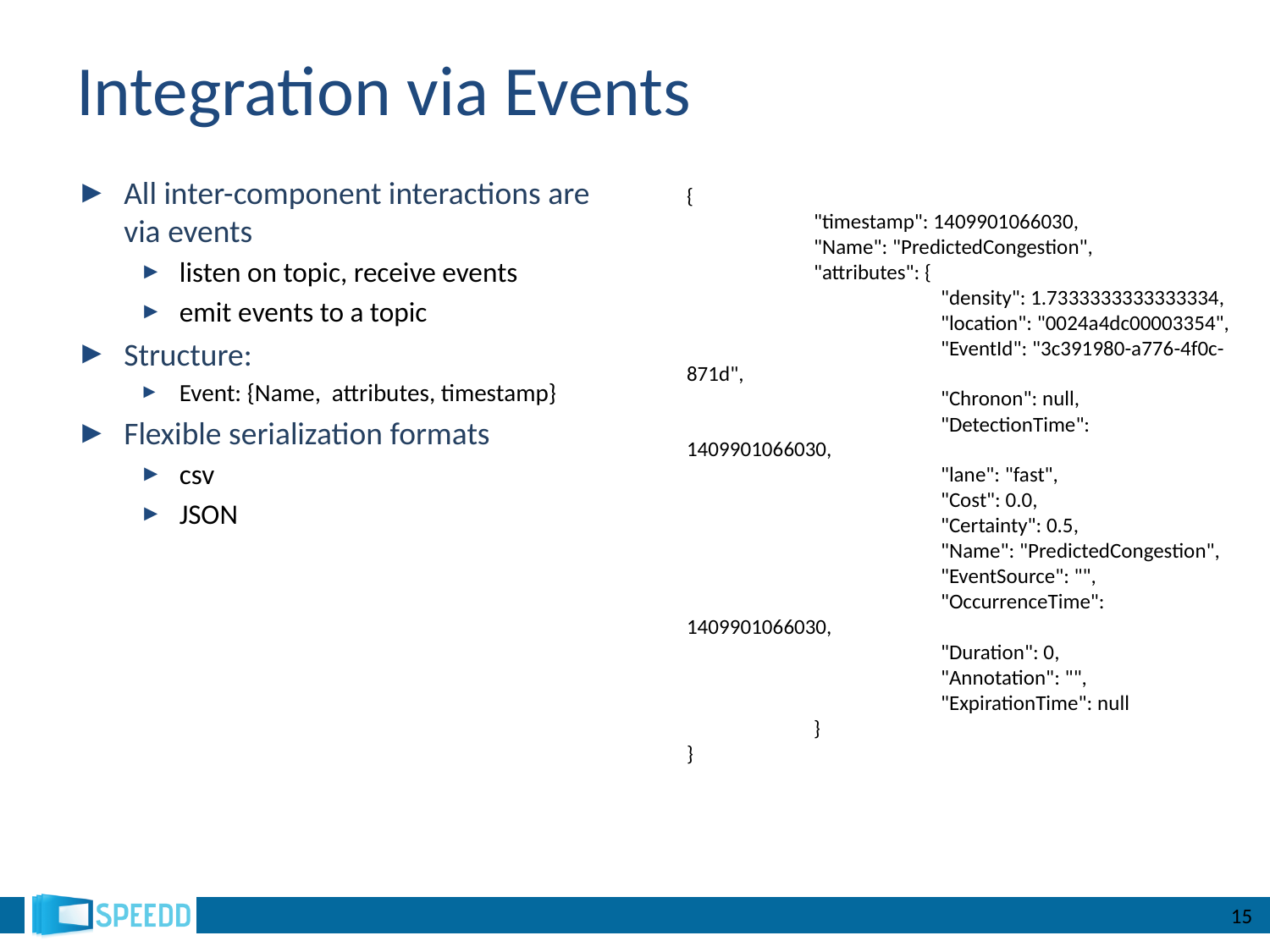

# Integration via Events
All inter-component interactions are via events
listen on topic, receive events
emit events to a topic
Structure:
Event: {Name,  attributes, timestamp}
Flexible serialization formats
csv
JSON
{
	"timestamp": 1409901066030,
	"Name": "PredictedCongestion",
	"attributes": {
		"density": 1.7333333333333334,
		"location": "0024a4dc00003354",
		"EventId": "3c391980-a776-4f0c-871d",
		"Chronon": null,
		"DetectionTime": 1409901066030,
		"lane": "fast",
		"Cost": 0.0,
		"Certainty": 0.5,
		"Name": "PredictedCongestion",
		"EventSource": "",
		"OccurrenceTime": 1409901066030,
		"Duration": 0,
		"Annotation": "",
		"ExpirationTime": null
	}
}
15